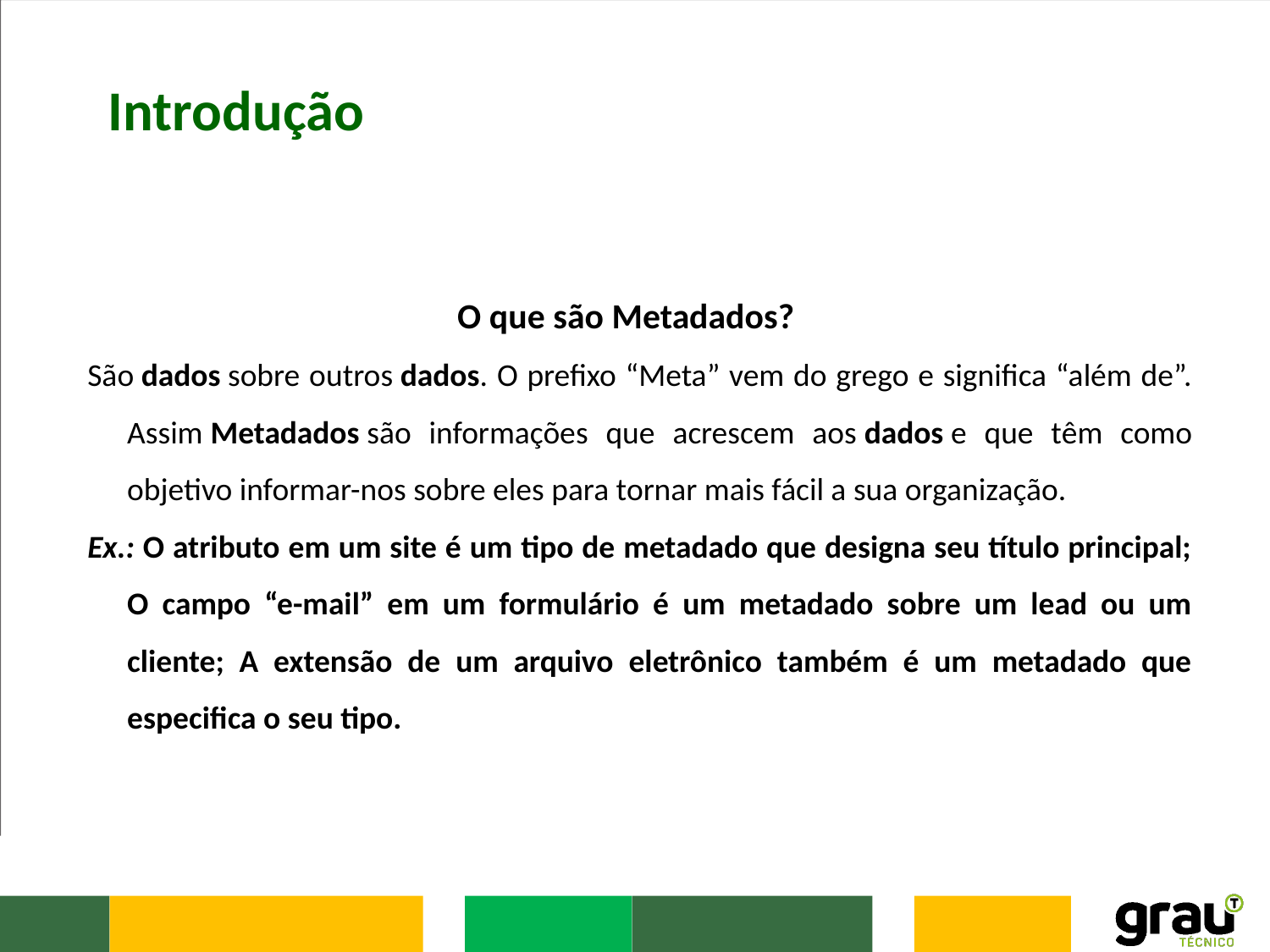

Introdução
                                              O que são Metadados?
São dados sobre outros dados. O prefixo “Meta” vem do grego e significa “além de”. Assim Metadados são informações que acrescem aos dados e que têm como objetivo informar-nos sobre eles para tornar mais fácil a sua organização.
Ex.: O atributo em um site é um tipo de metadado que designa seu título principal; O campo “e-mail” em um formulário é um metadado sobre um lead ou um cliente; A extensão de um arquivo eletrônico também é um metadado que especifica o seu tipo.